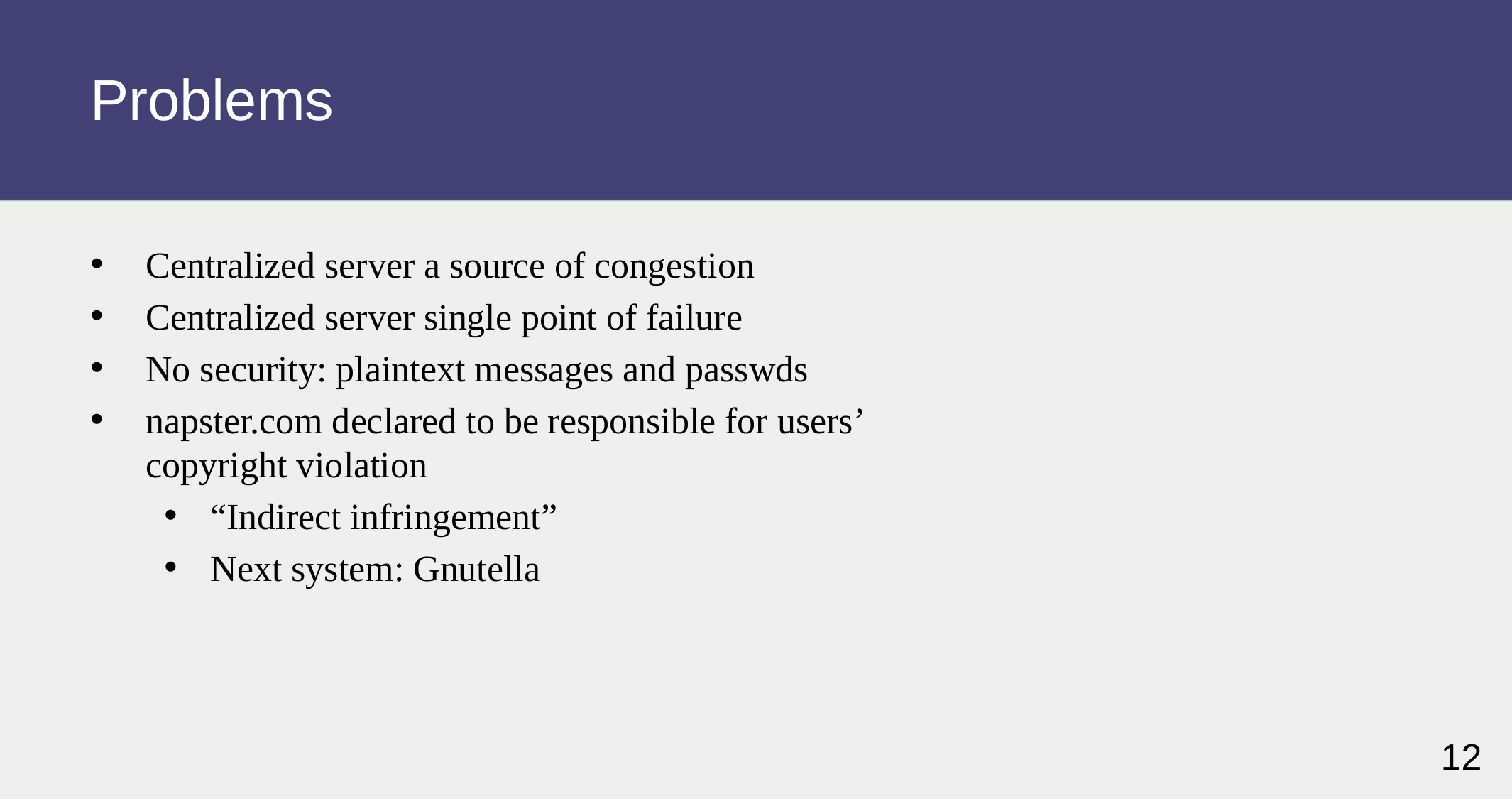

# Problems
Centralized server a source of congestion
Centralized server single point of failure
No security: plaintext messages and passwds
napster.com declared to be responsible for users’ copyright violation
“Indirect infringement”
Next system: Gnutella

12